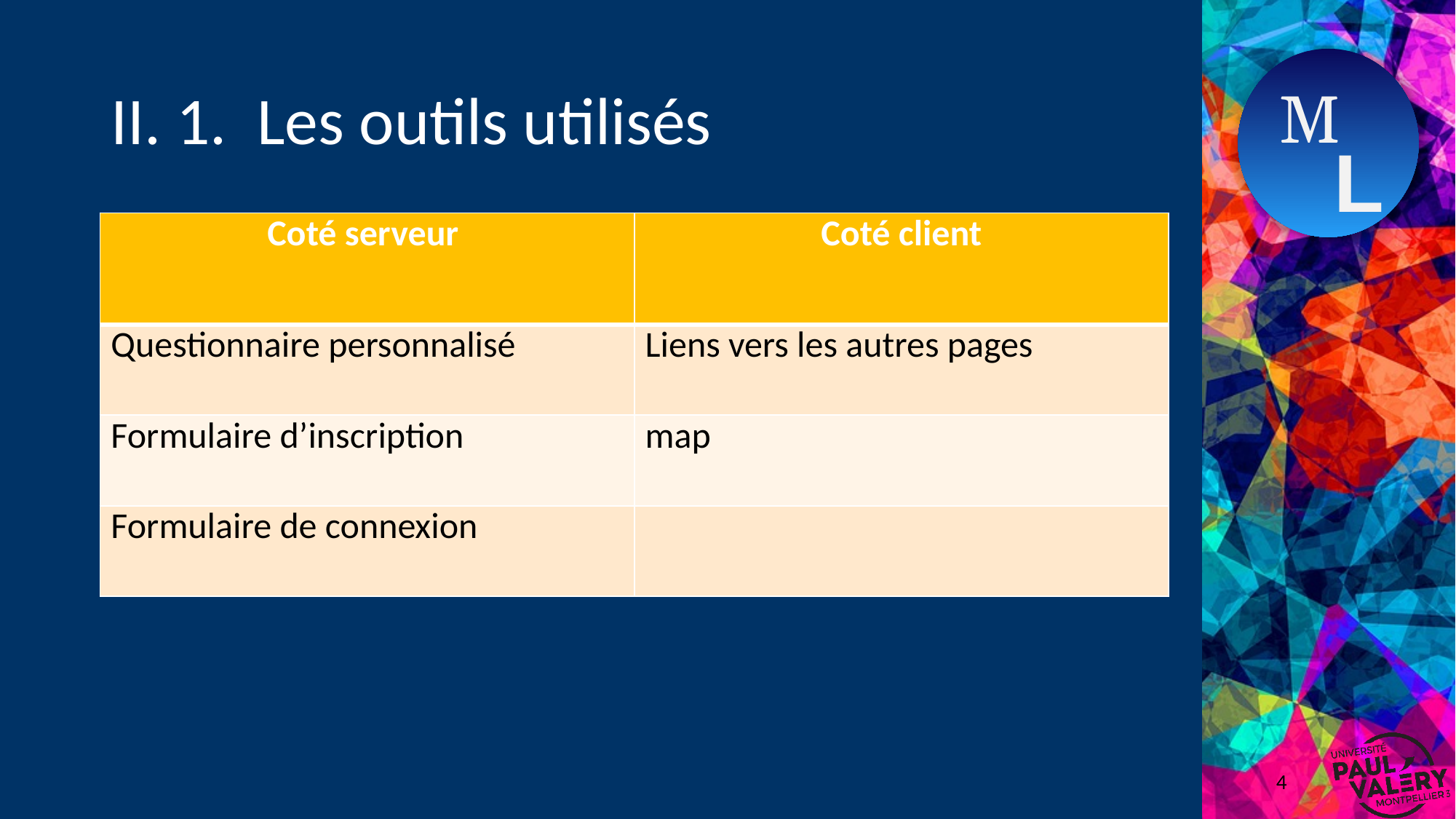

# II. 1.  Les outils utilisés
| Coté serveur | Coté client |
| --- | --- |
| Questionnaire personnalisé | Liens vers les autres pages |
| Formulaire d’inscription | map |
| Formulaire de connexion |  |
4